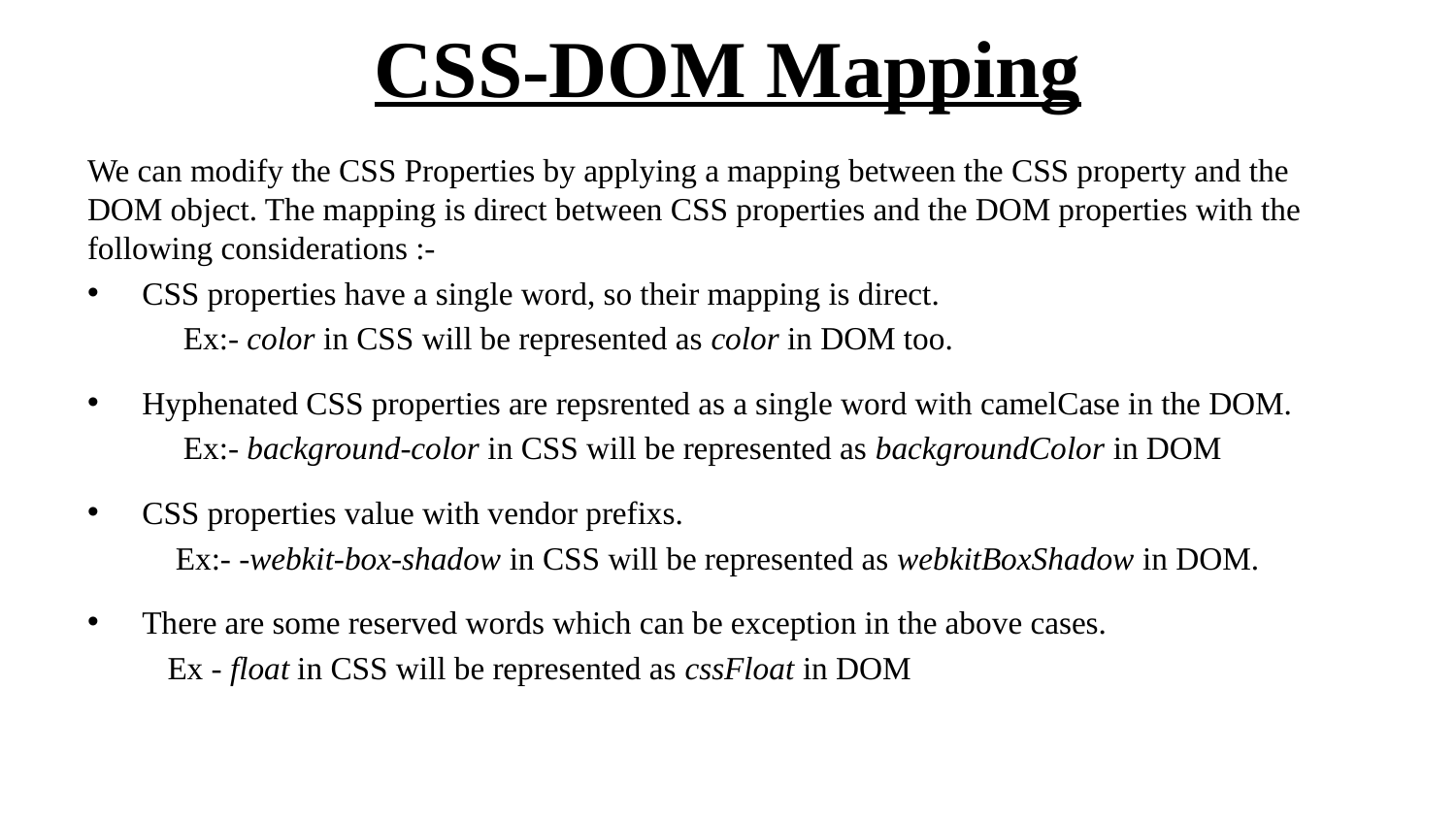

# CSS-DOM Mapping
We can modify the CSS Properties by applying a mapping between the CSS property and the DOM object. The mapping is direct between CSS properties and the DOM properties with the following considerations :-
CSS properties have a single word, so their mapping is direct.
            Ex:- color in CSS will be represented as color in DOM too.
Hyphenated CSS properties are repsrented as a single word with camelCase in the DOM.
            Ex:- background-color in CSS will be represented as backgroundColor in DOM
CSS properties value with vendor prefixs.
           Ex:- -webkit-box-shadow in CSS will be represented as webkitBoxShadow in DOM.
There are some reserved words which can be exception in the above cases.
          Ex - float in CSS will be represented as cssFloat in DOM